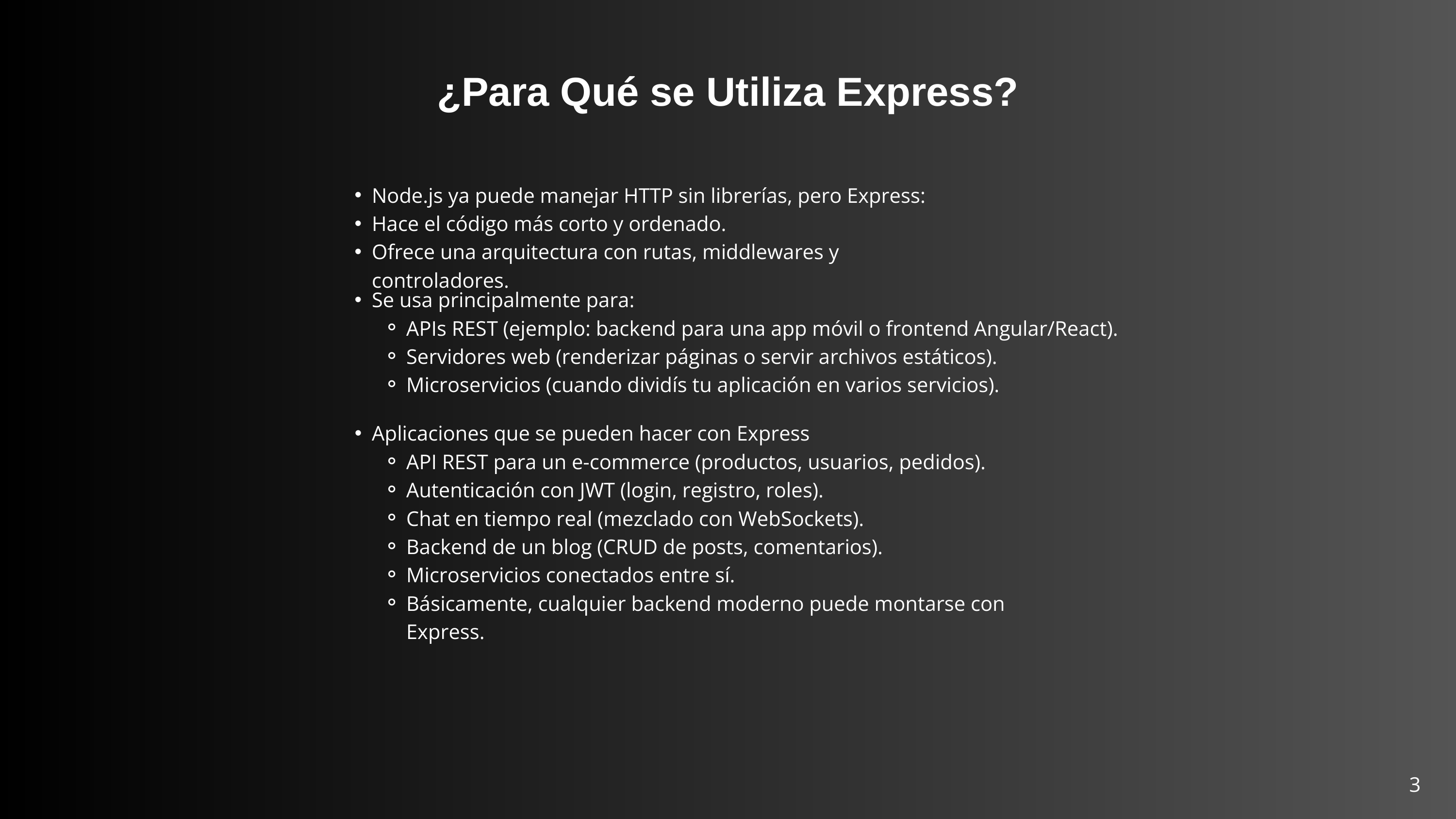

¿Para Qué se Utiliza Express?
Node.js ya puede manejar HTTP sin librerías, pero Express:
Hace el código más corto y ordenado.
Ofrece una arquitectura con rutas, middlewares y controladores.
Se usa principalmente para:
APIs REST (ejemplo: backend para una app móvil o frontend Angular/React).
Servidores web (renderizar páginas o servir archivos estáticos).
Microservicios (cuando dividís tu aplicación en varios servicios).
Aplicaciones que se pueden hacer con Express
API REST para un e-commerce (productos, usuarios, pedidos).
Autenticación con JWT (login, registro, roles).
Chat en tiempo real (mezclado con WebSockets).
Backend de un blog (CRUD de posts, comentarios).
Microservicios conectados entre sí.
Básicamente, cualquier backend moderno puede montarse con Express.
3